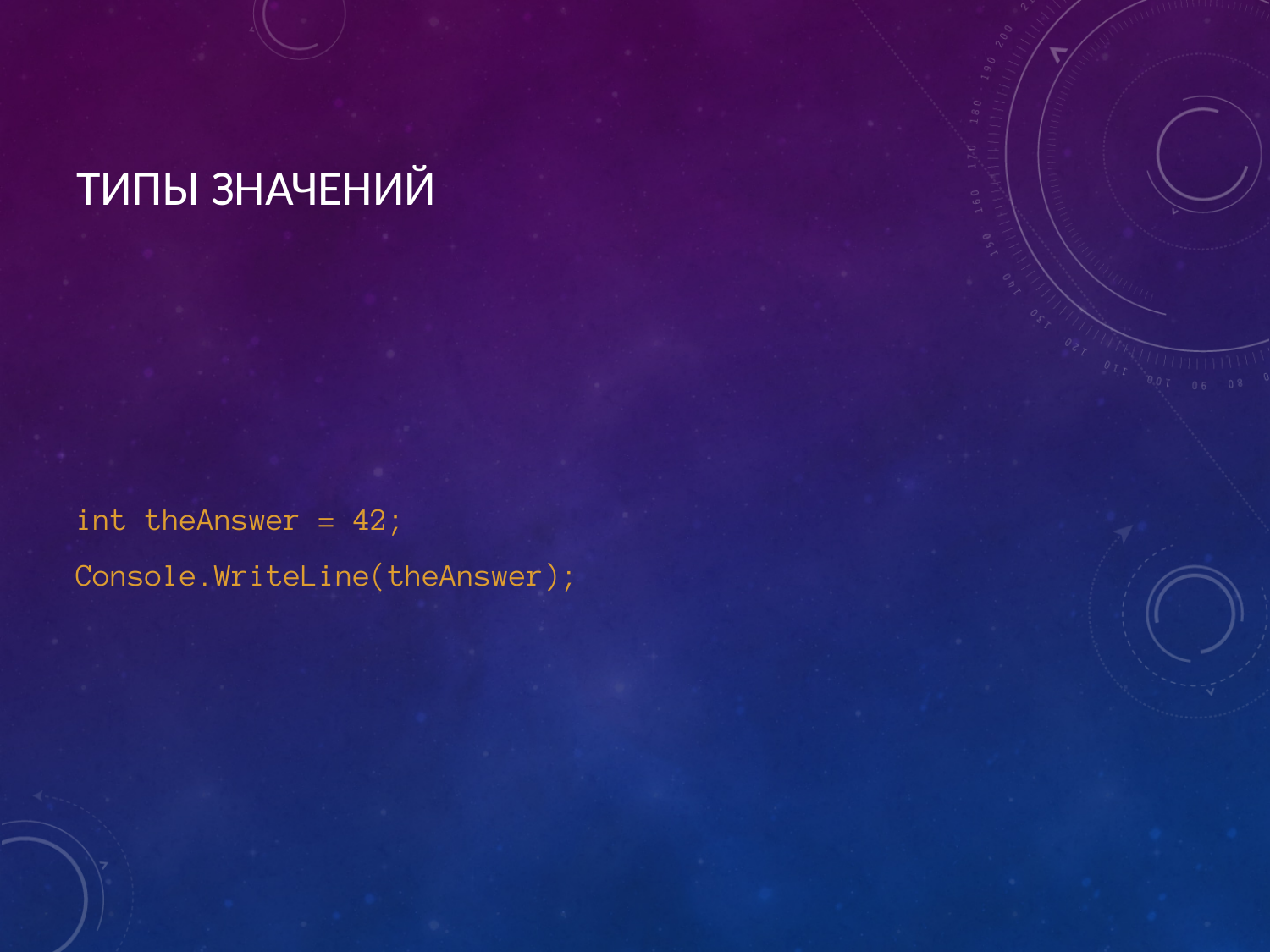

# Типы значений
int theAnswer = 42;
Console.WriteLine(theAnswer);